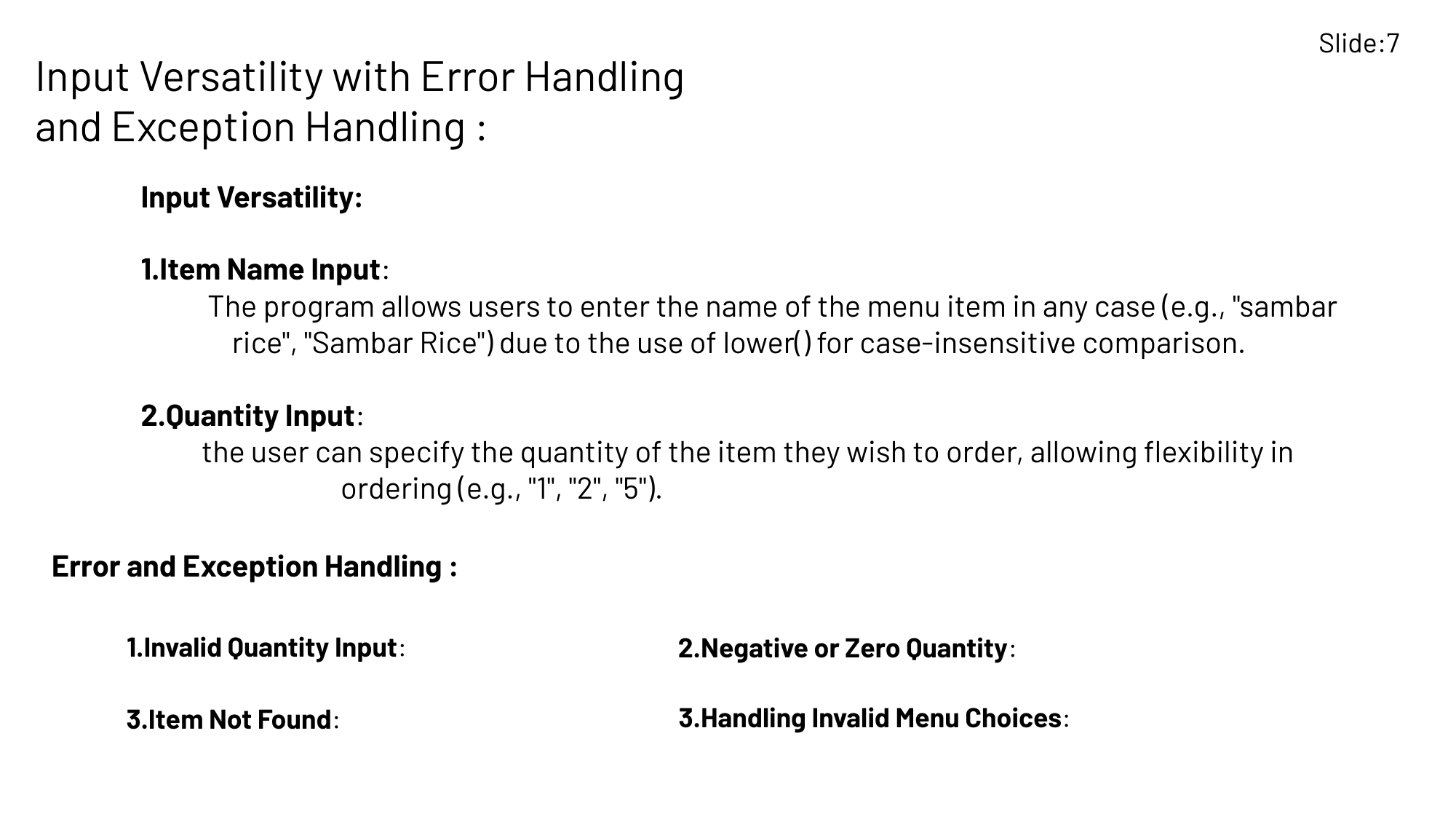

Slide:7
Input Versatility with Error Handling and Exception Handling :
Input Versatility:

1.Item Name Input:
   The program allows users to enter the name of the menu item in any case (e.g., "sambar    rice", "Sambar Rice") due to the use of lower() for case-insensitive comparison.

2.Quantity Input:
  the user can specify the quantity of the item they wish to order, allowing flexibility in              ordering (e.g., "1", "2", "5").
Error and Exception Handling :
1.Invalid Quantity Input:
2.Negative or Zero Quantity:
3.Handling Invalid Menu Choices:
3.Item Not Found: